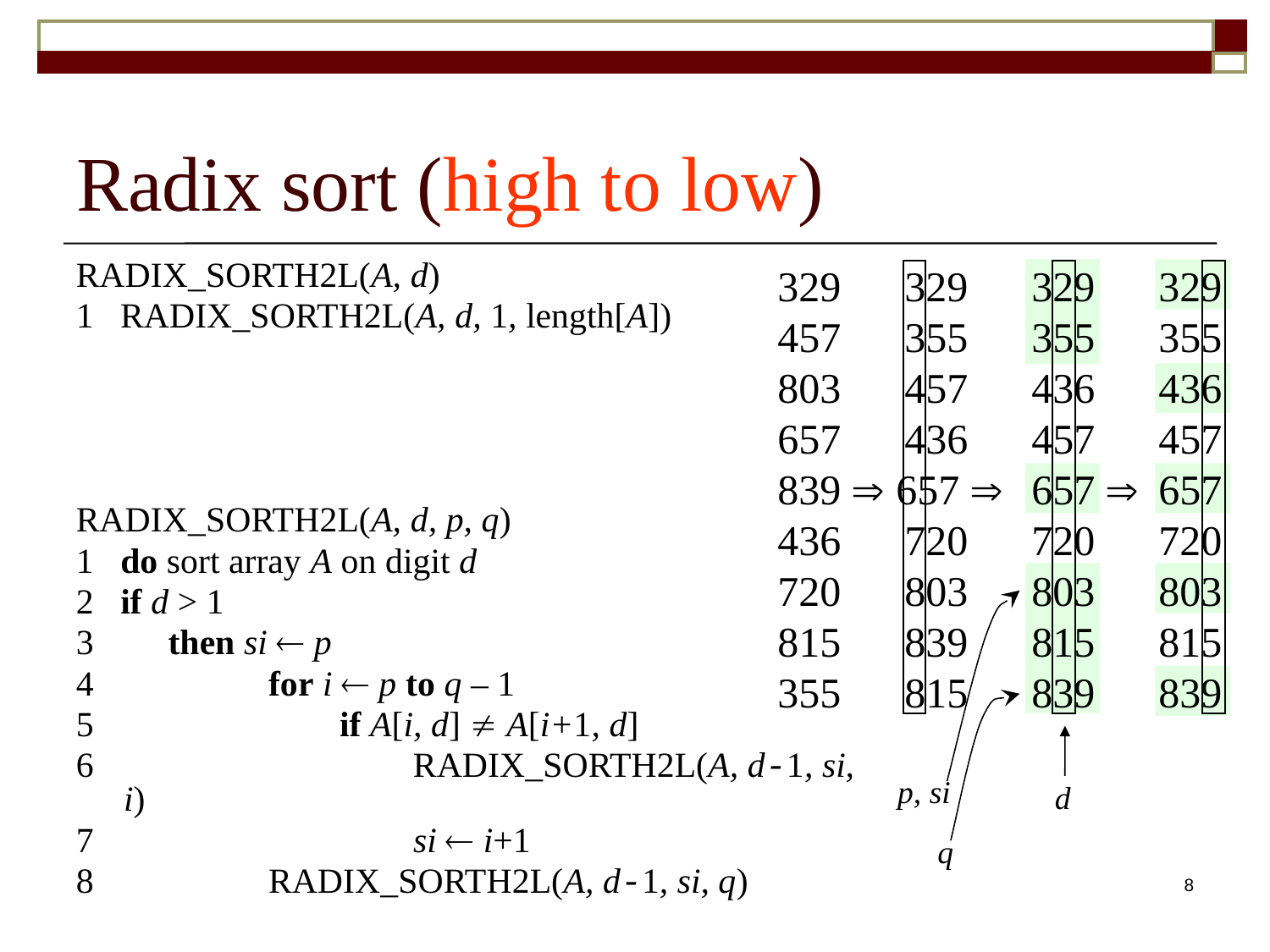

# Radix sort (high to low)
329	329	329	329
457	355	355	355
803	457	436	436
657	436	457	457
839 ⇒ 657 ⇒	657 ⇒	657
436	720	720	720
720	803	803	803
815	839	815	815
355	815	839	839
RADIX_SORTH2L(A, d)
1   RADIX_SORTH2L(A, d, 1, length[A])

RADIX_SORTH2L(A, d, p, q)
1   do sort array A on digit d
2   if d > 1
3   	     then si ← p
4   		  for i ← p to q – 1
5          	          if A[i, d] ≠ A[i+1, d]
6		           	    RADIX_SORTH2L(A, d-1, si, i)
7		           	    si ← i+1
8   		  RADIX_SORTH2L(A, d-1, si, q)

p, si
d
q
8